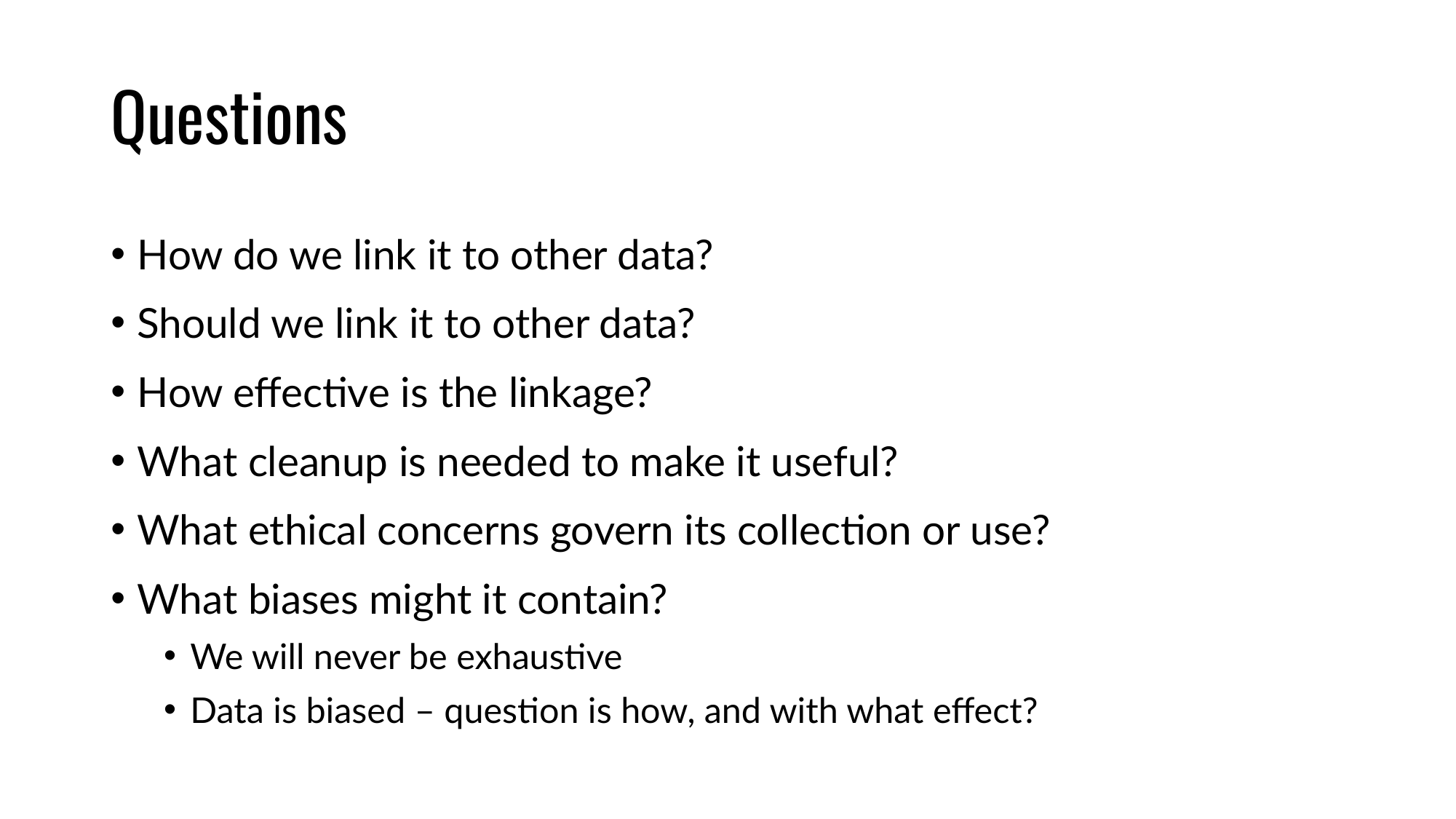

# Questions
How do we link it to other data?
Should we link it to other data?
How effective is the linkage?
What cleanup is needed to make it useful?
What ethical concerns govern its collection or use?
What biases might it contain?
We will never be exhaustive
Data is biased – question is how, and with what effect?